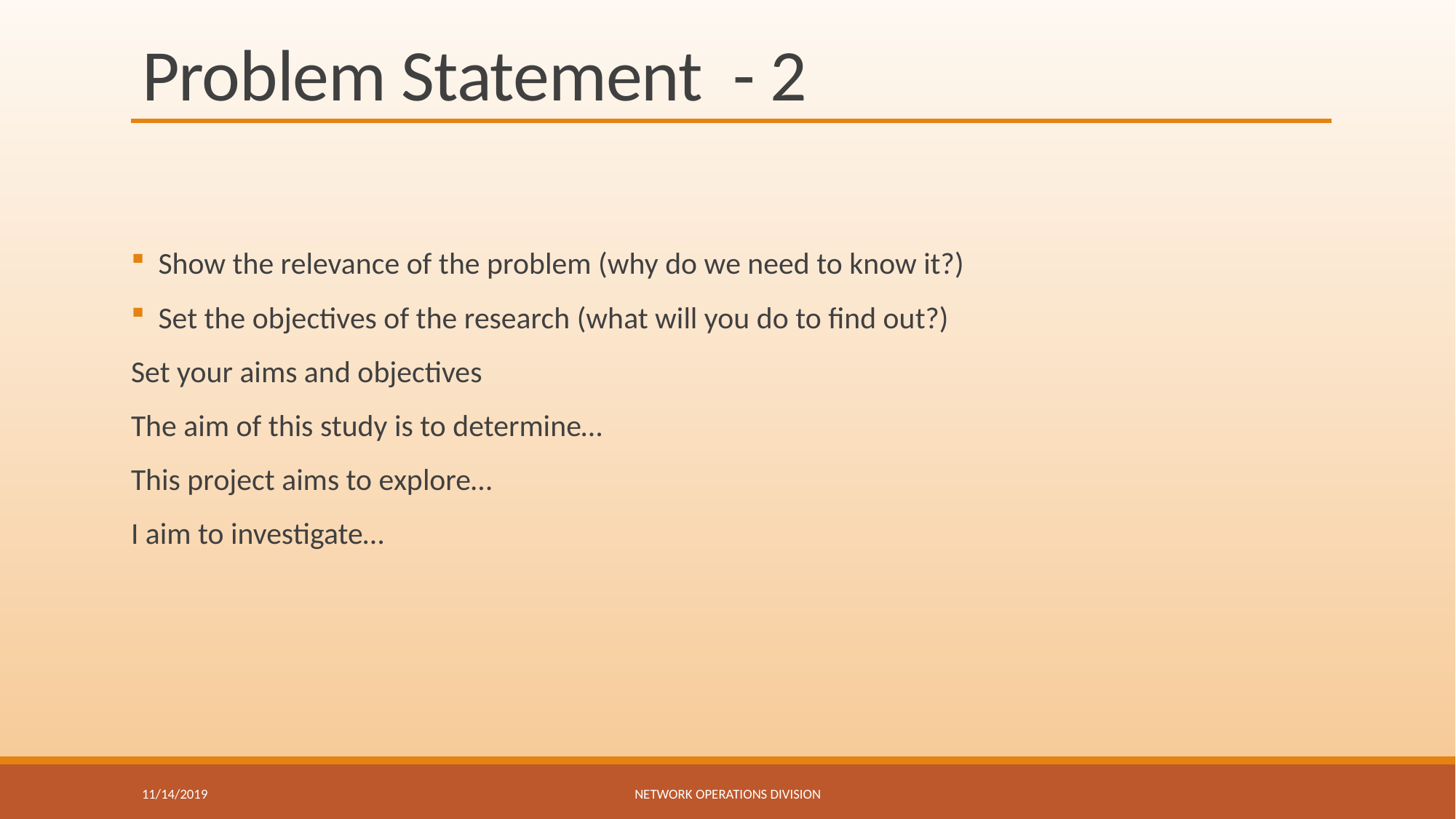

# Problem Statement  - 2

Show the relevance of the problem (why do we need to know it?)
Set the objectives of the research (what will you do to find out?)
Set your aims and objectives
The aim of this study is to determine…
This project aims to explore…
I aim to investigate…

11/14/2019
Network Operations Division